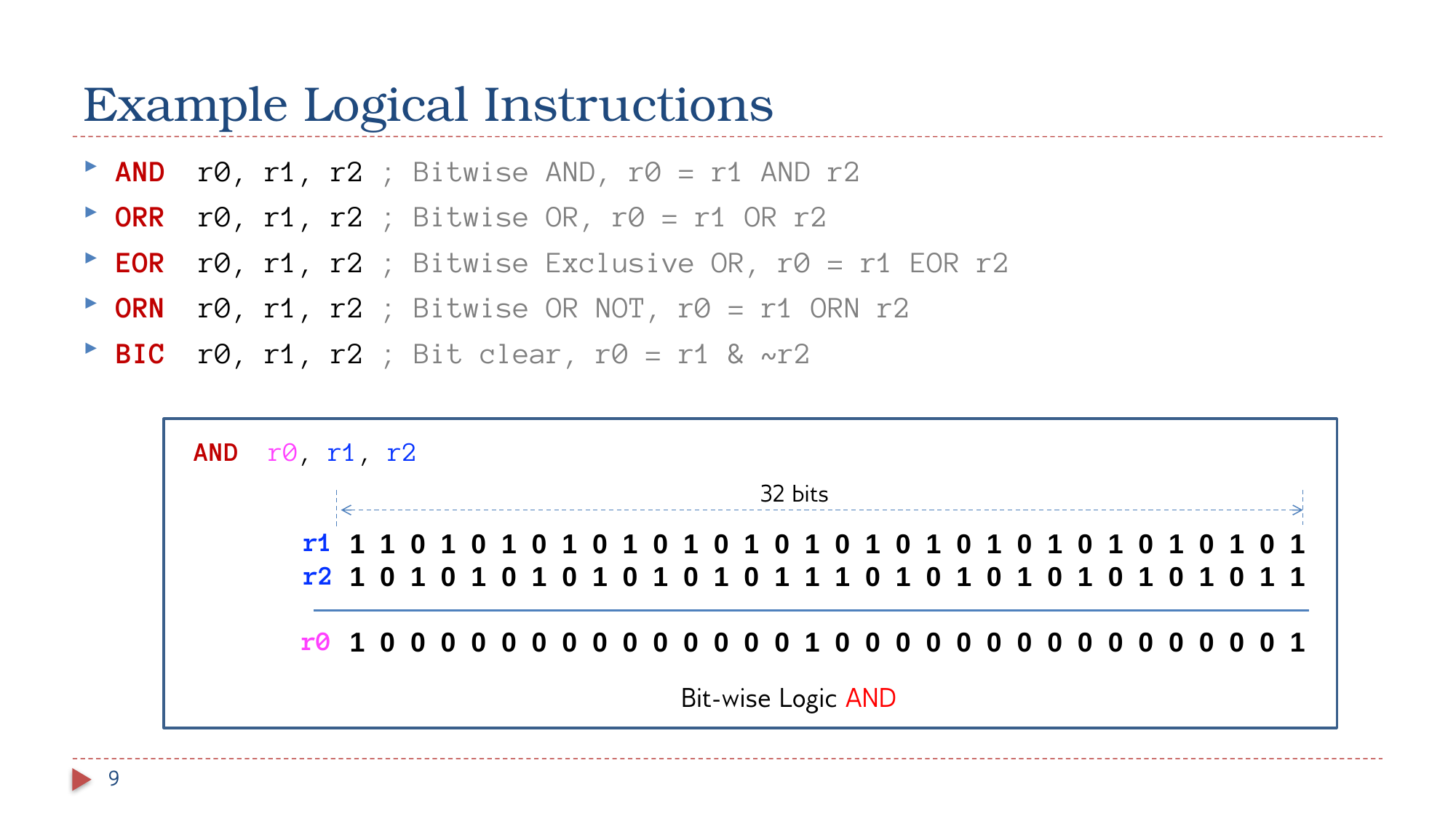

# Example Logical Instructions
AND  r0, r1, r2 ; Bitwise AND, r0 = r1 AND r2
ORR  r0, r1, r2 ; Bitwise OR, r0 = r1 OR r2
EOR  r0, r1, r2 ; Bitwise Exclusive OR, r0 = r1 EOR r2
ORN  r0, r1, r2 ; Bitwise OR NOT, r0 = r1 ORN r2
BIC  r0, r1, r2 ; Bit clear, r0 = r1 & ~r2

AND  r0, r1, r2
32 bits
r1
1  1  0  1  0  1  0  1  0  1  0  1  0  1  0  1  0  1  0  1  0  1  0  1  0  1  0  1  0  1  0  1
1  0  1  0  1  0  1  0  1  0  1  0  1  0  1  1  1  0  1  0  1  0  1  0  1  0  1  0  1  0  1  1

1  0  0  0  0  0  0  0  0  0  0  0  0  0  0  1  0  0  0  0  0  0  0  0  0  0  0  0  0  0  0  1
r2
r0
Bit-wise Logic AND
9